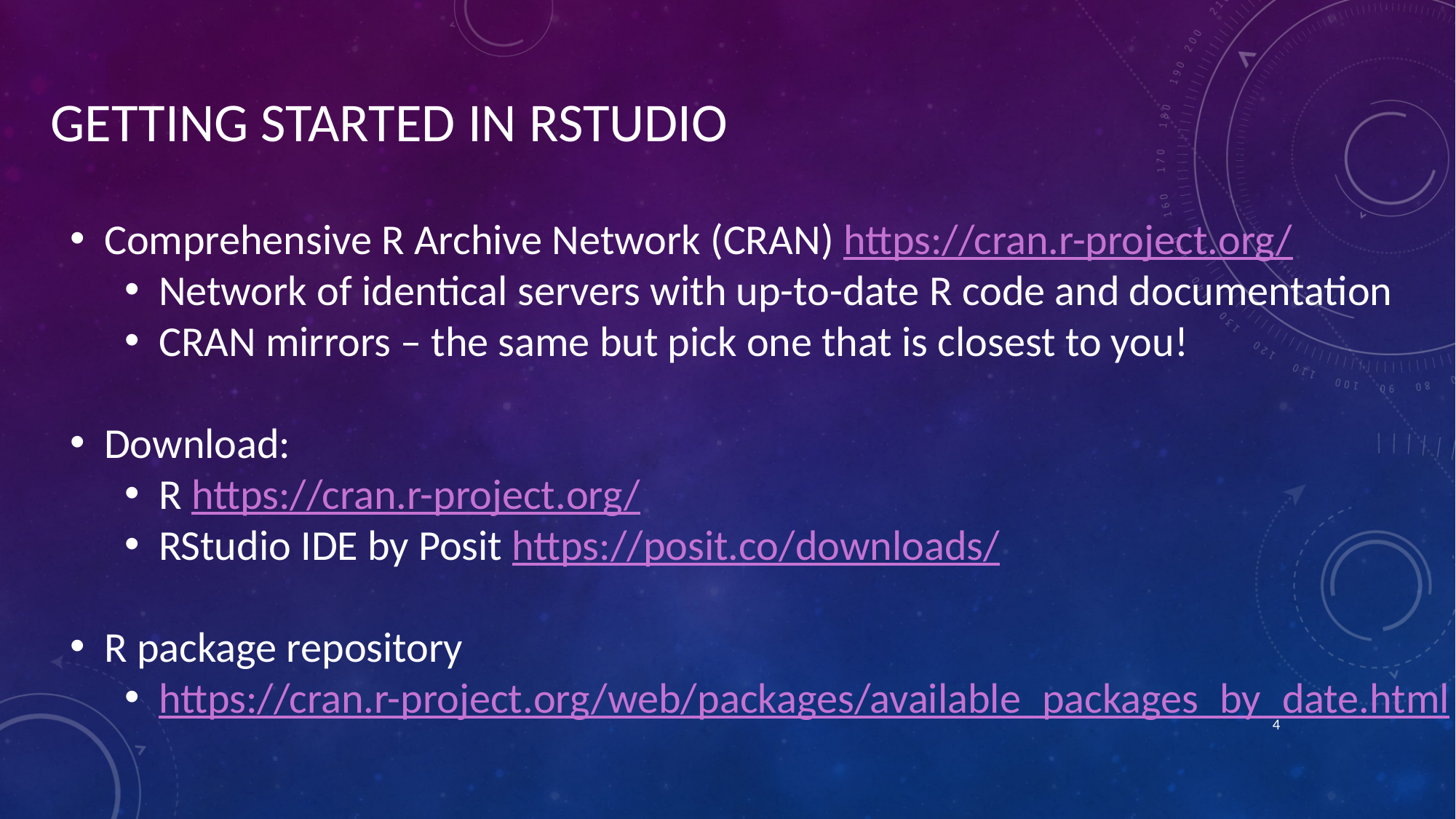

# Getting started in rstudio
Comprehensive R Archive Network (CRAN) https://cran.r-project.org/
Network of identical servers with up-to-date R code and documentation
CRAN mirrors – the same but pick one that is closest to you!

Download:
R https://cran.r-project.org/
RStudio IDE by Posit https://posit.co/downloads/

R package repository
https://cran.r-project.org/web/packages/available_packages_by_date.html

4